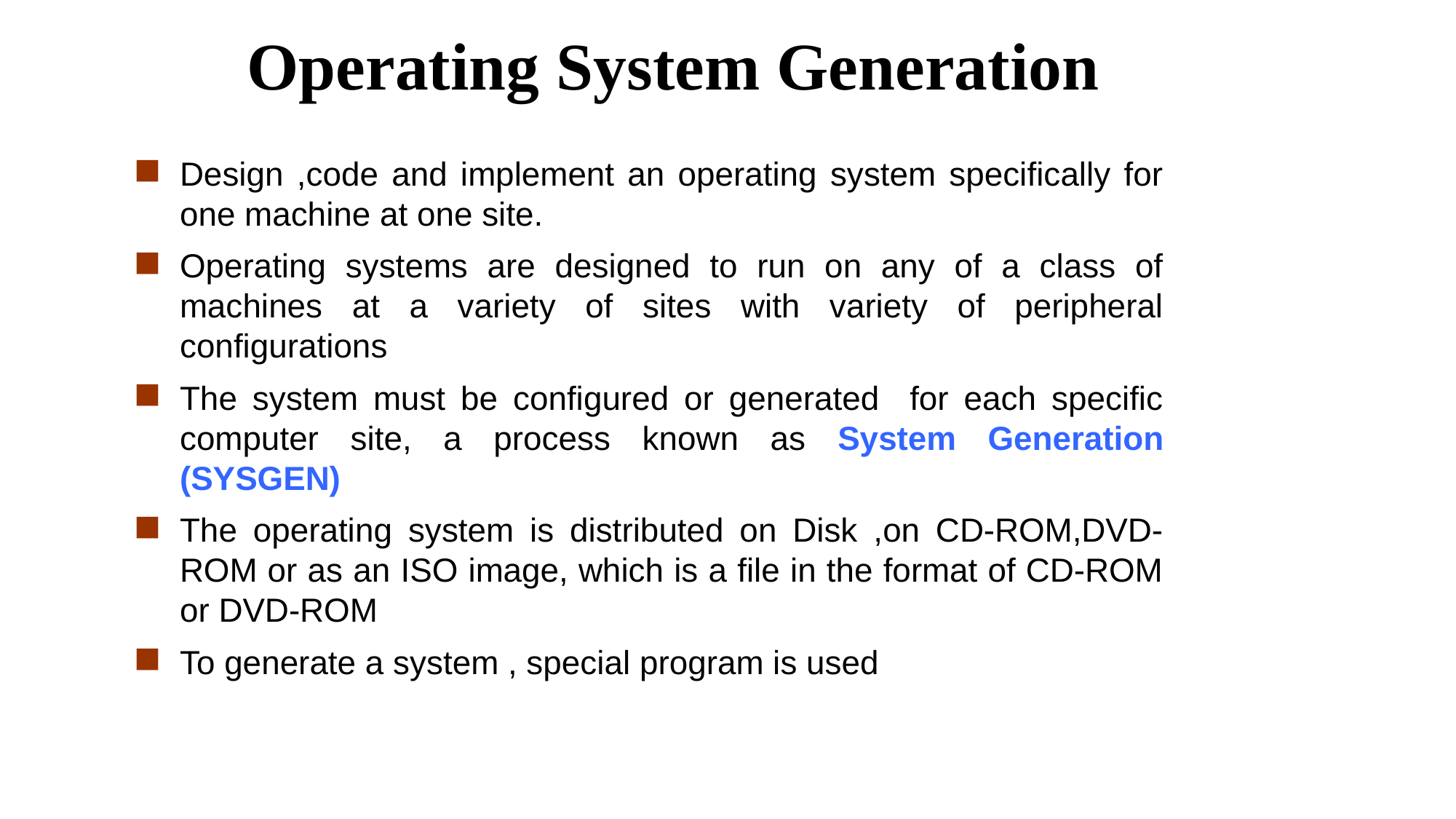

Operating System Generation
Design ,code and implement an operating system specifically for one machine at one site.
Operating systems are designed to run on any of a class of machines at a variety of sites with variety of peripheral configurations
The system must be configured or generated  for each specific computer site, a process known as System Generation (SYSGEN)
The operating system is distributed on Disk ,on CD-ROM,DVD-ROM or as an ISO image, which is a file in the format of CD-ROM or DVD-ROM
To generate a system , special program is used